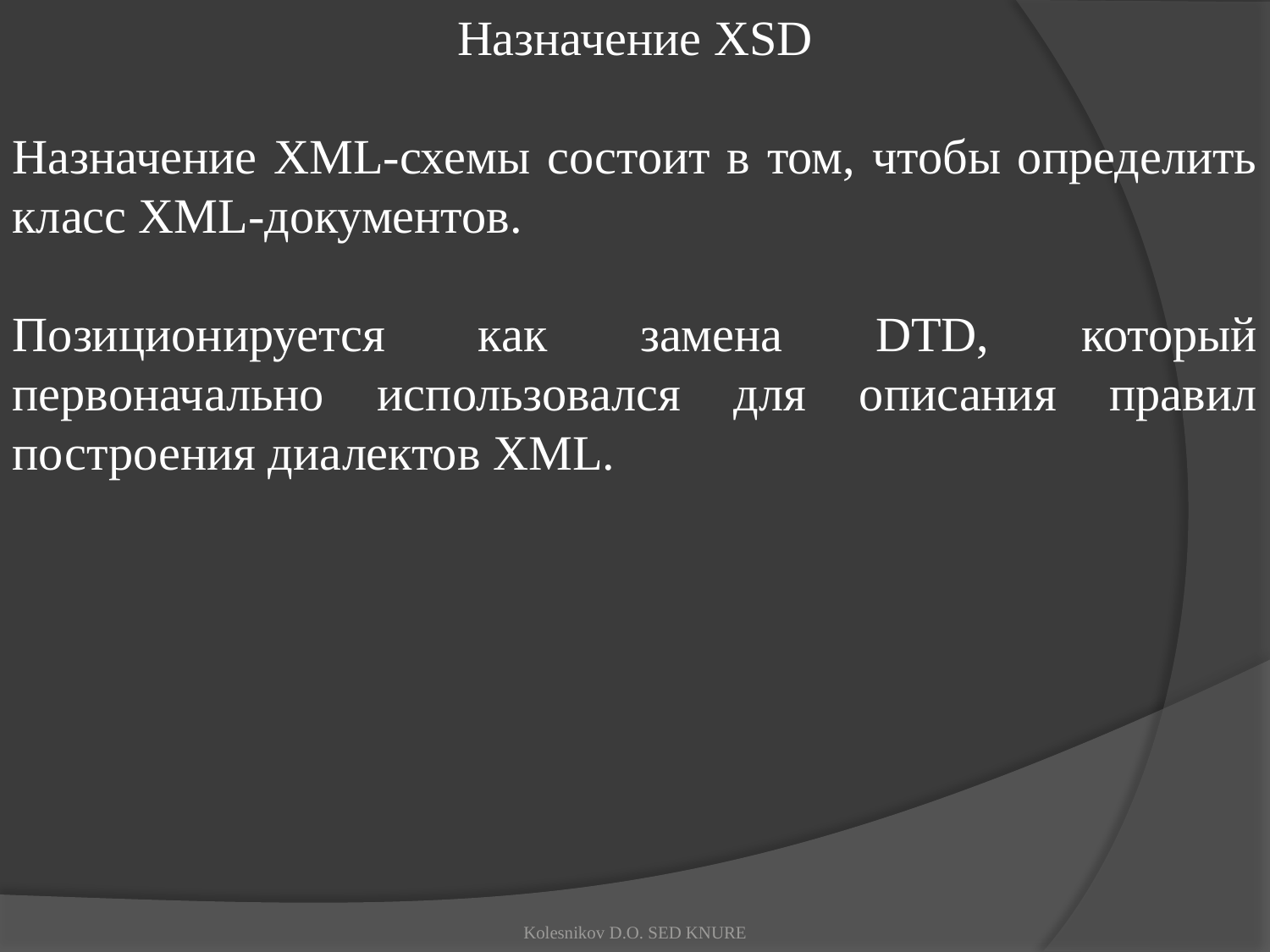

Назначение XSD

Назначение XML-схемы состоит в том, чтобы определить класс XML-документов.

Позиционируется как замена DTD, который первоначально использовался для описания правил построения диалектов XML.
Kolesnikov D.O. SED KNURE